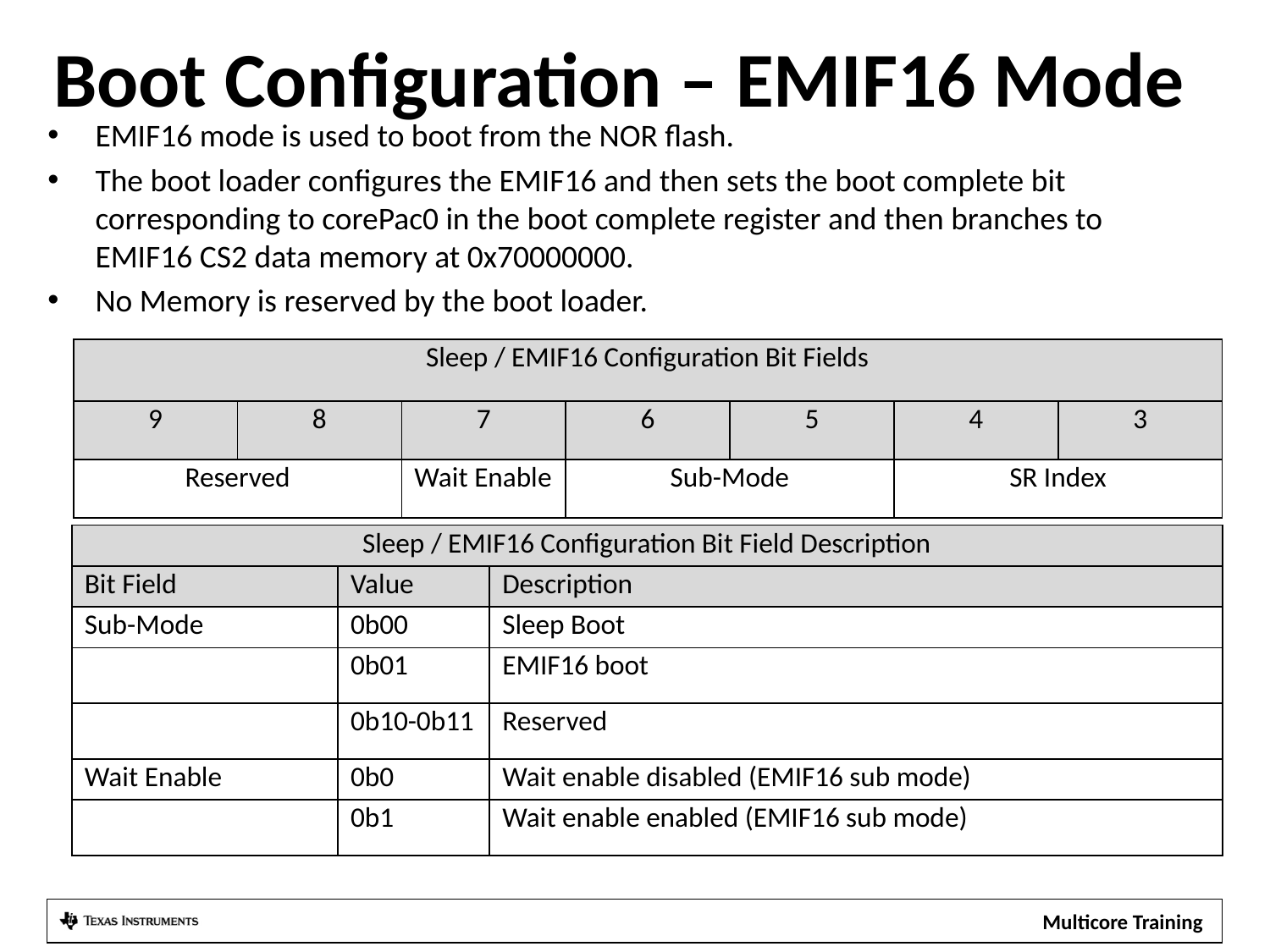

# Boot Configuration – EMIF16 Mode
EMIF16 mode is used to boot from the NOR flash.
The boot loader configures the EMIF16 and then sets the boot complete bit corresponding to corePac0 in the boot complete register and then branches to EMIF16 CS2 data memory at 0x70000000.
No Memory is reserved by the boot loader.

| Sleep / EMIF16 Configuration Bit Fields |  |  |  |  |  |  |
| --- | --- | --- | --- | --- | --- | --- |
| 9 | 8 | 7 | 6 | 5 | 4 | 3 |
| Reserved |  | Wait Enable | Sub-Mode |  | SR Index |  |
| Sleep / EMIF16 Configuration Bit Field Description |  |  |
| --- | --- | --- |
| Bit Field | Value | Description |
| Sub-Mode | 0b00 | Sleep Boot |
|  | 0b01 | EMIF16 boot |
|  | 0b10-0b11 | Reserved |
| Wait Enable | 0b0 | Wait enable disabled (EMIF16 sub mode) |
|  | 0b1 | Wait enable enabled (EMIF16 sub mode) |